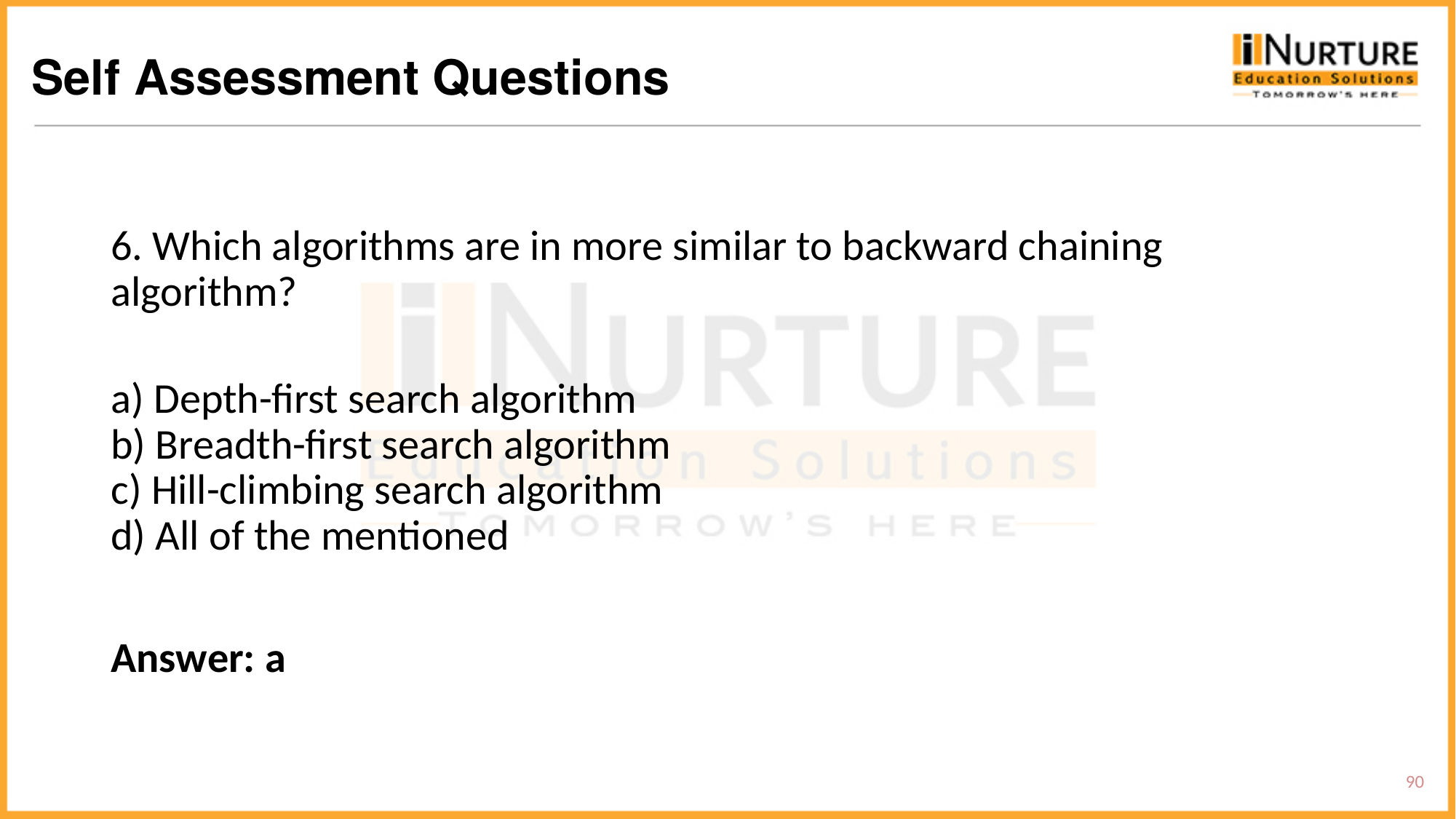

# Self Assessment Questions
6. Which algorithms are in more similar to backward chaining algorithm?
a) Depth-first search algorithm
b) Breadth-first search algorithm
c) Hill-climbing search algorithm
d) All of the mentioned

Answer: a

90